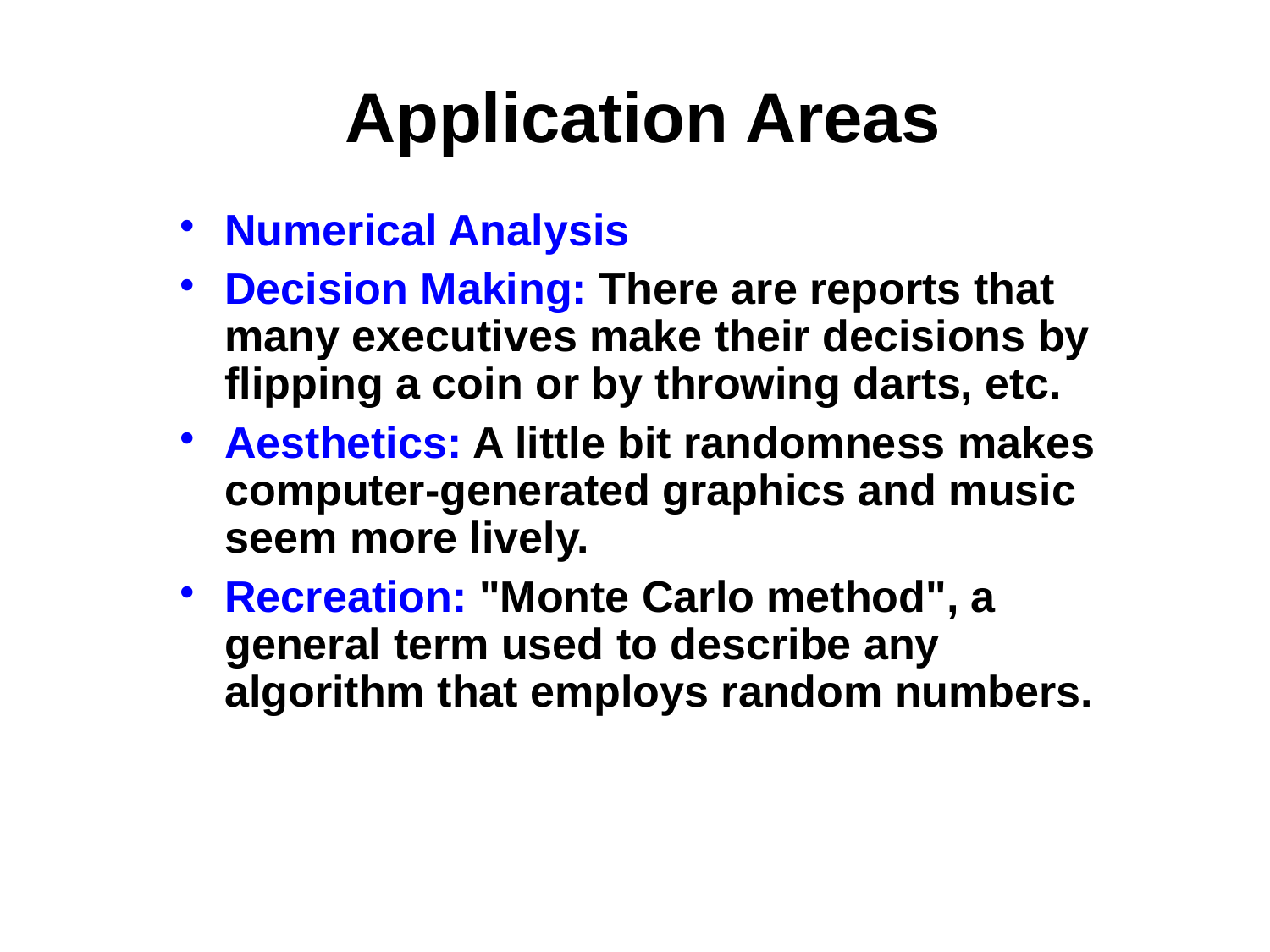

Application Areas
Numerical Analysis
Decision Making: There are reports that many executives make their decisions by flipping a coin or by throwing darts, etc.
Aesthetics: A little bit randomness makes computer-generated graphics and music seem more lively.
Recreation: "Monte Carlo method", a general term used to describe any algorithm that employs random numbers.